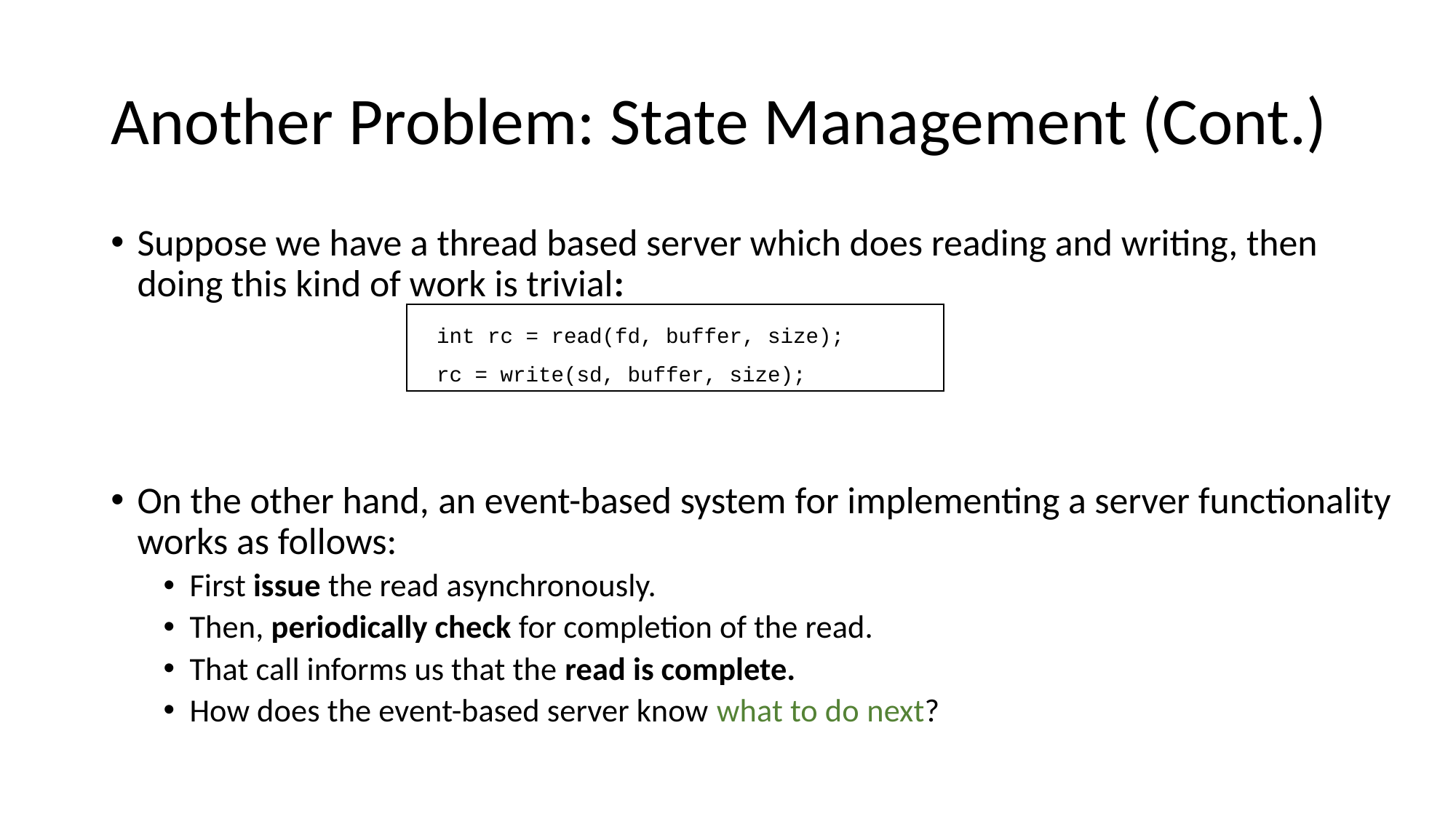

# Another Problem: State Management (Cont.)
Suppose we have a thread based server which does reading and writing, then doing this kind of work is trivial:

On the other hand, an event-based system for implementing a server functionality works as follows:
First issue the read asynchronously.
Then, periodically check for completion of the read.
That call informs us that the read is complete.
How does the event-based server know what to do next?
int rc = read(fd, buffer, size);
rc = write(sd, buffer, size);